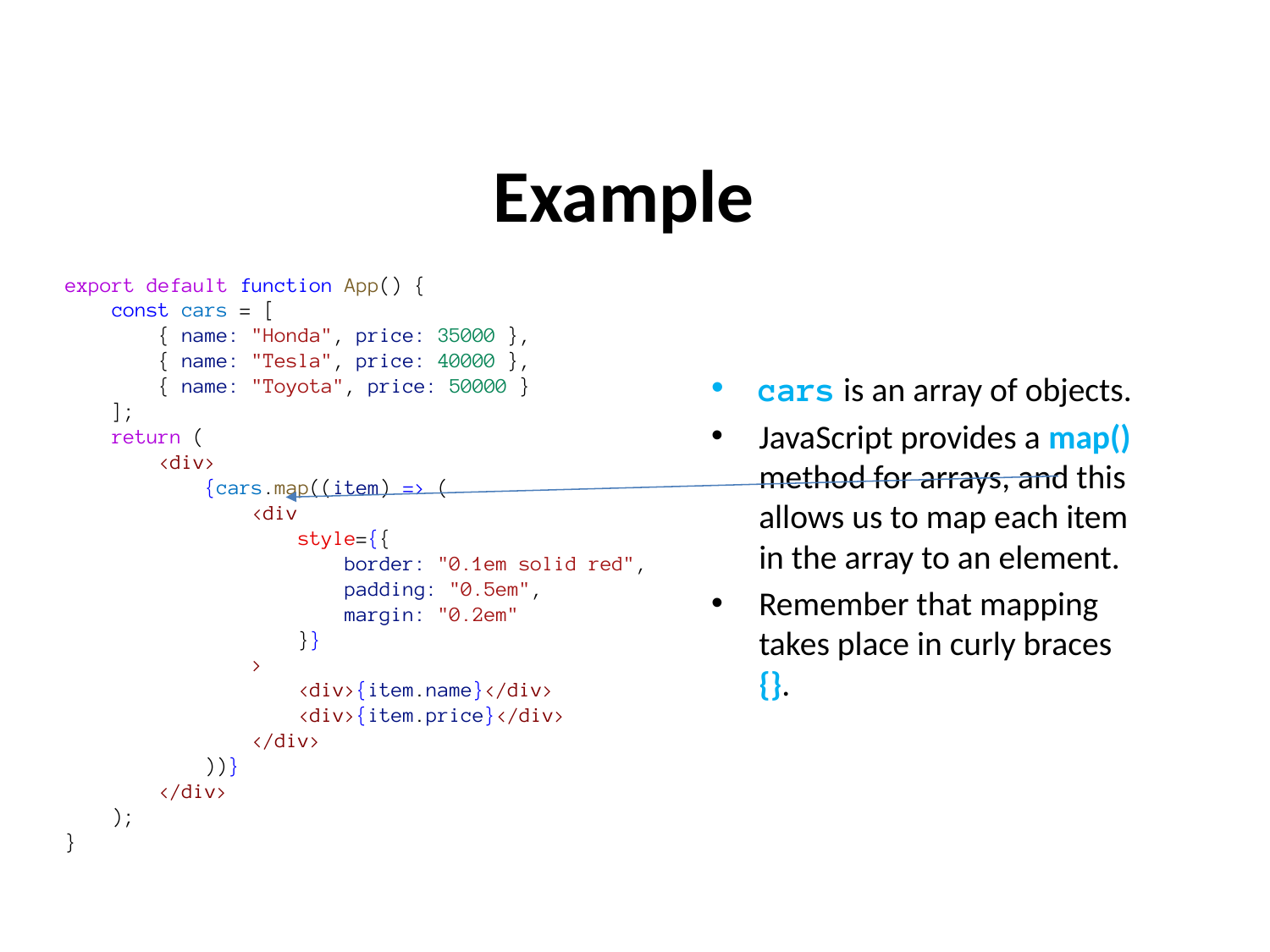

# Example
export default function App() {
    const cars = [
        { name: "Honda", price: 35000 },
        { name: "Tesla", price: 40000 },
        { name: "Toyota", price: 50000 }
    ];
    return (
        <div>
            {cars.map((item) => (
                <div
                    style={{
                        border: "0.1em solid red",
                        padding: "0.5em",
                        margin: "0.2em"
                    }}
                >
                    <div>{item.name}</div>
                    <div>{item.price}</div>
                </div>
            ))}
        </div>
    );
}
cars is an array of objects.
JavaScript provides a map() method for arrays, and this allows us to map each item in the array to an element.
Remember that mapping takes place in curly braces {}.